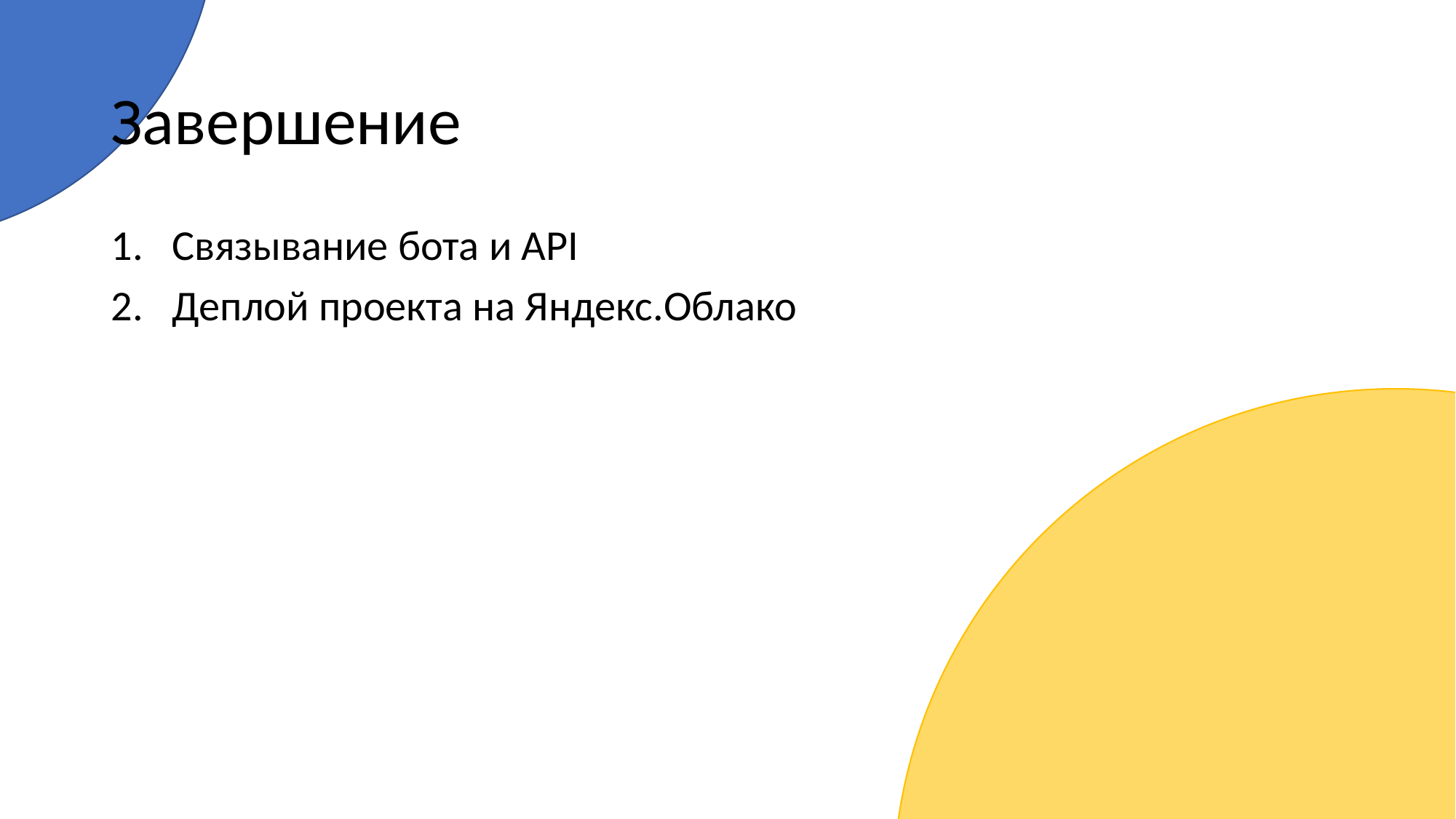

# Завершение
Связывание бота и API
Деплой проекта на Яндекс.Облако